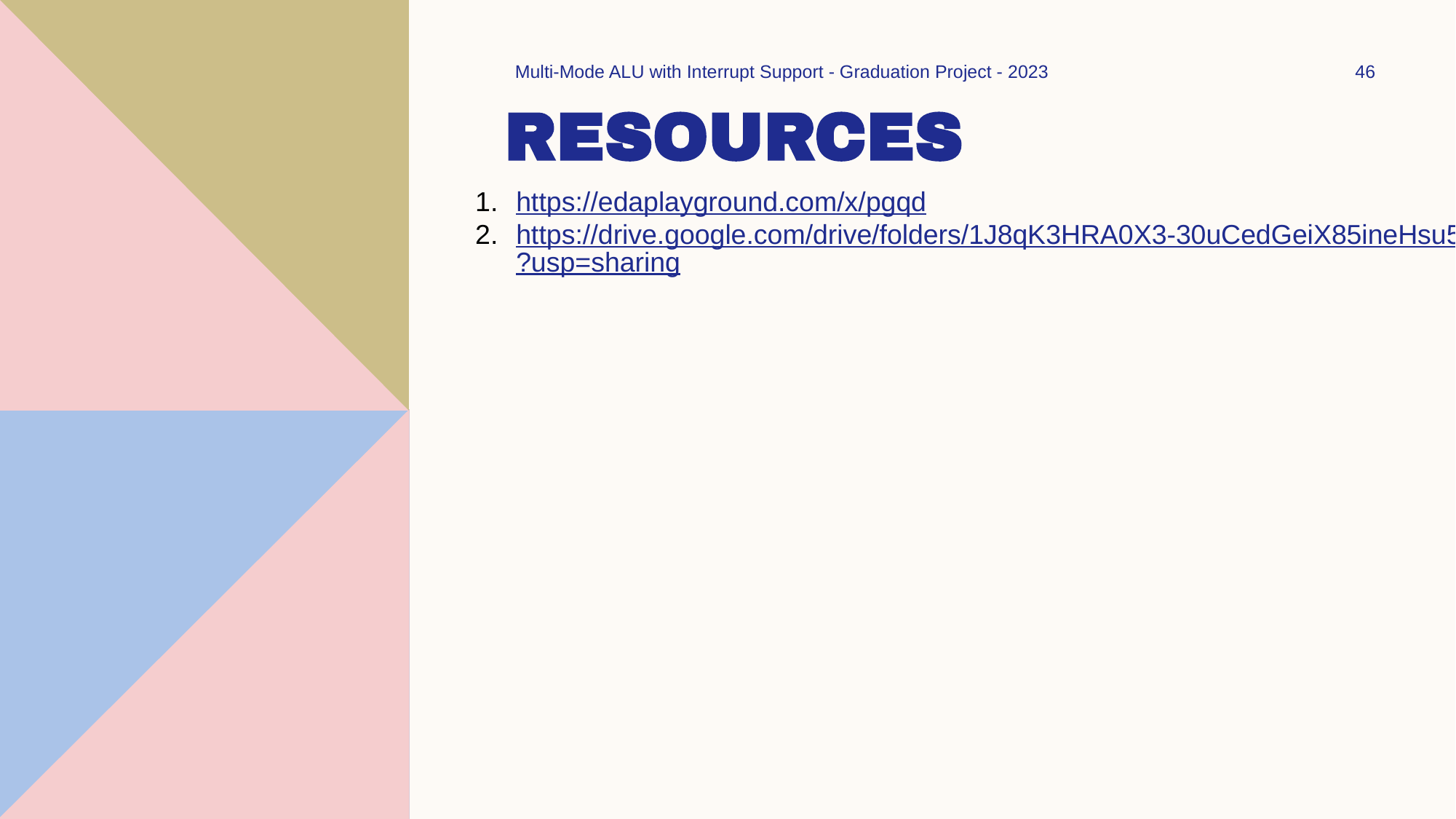

Multi-Mode ALU with Interrupt Support - Graduation Project - 2023
46
# Resources
https://edaplayground.com/x/pgqd
https://drive.google.com/drive/folders/1J8qK3HRA0X3-30uCedGeiX85ineHsu5D?usp=sharing